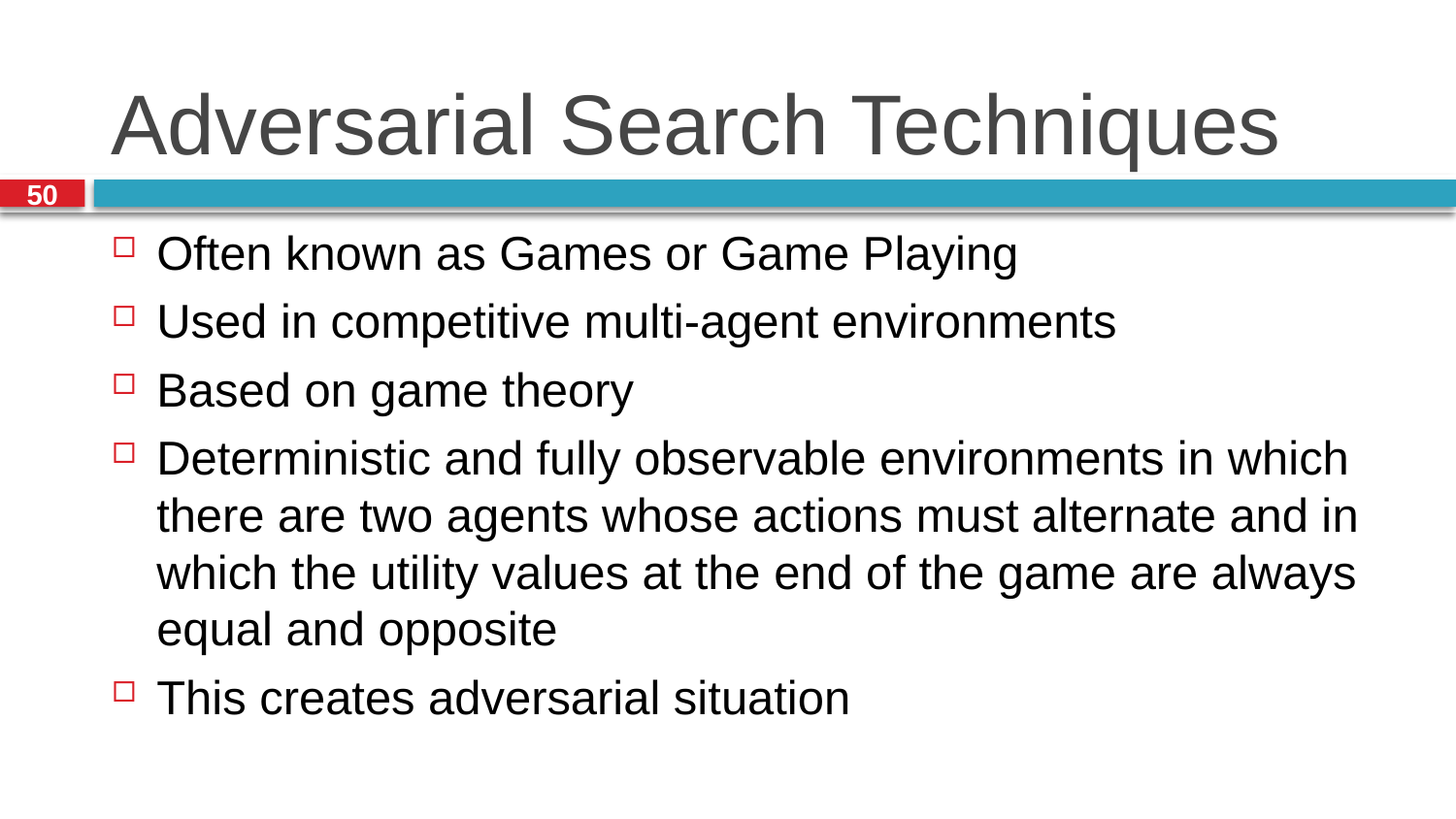

# Adversarial Search Techniques
50
Often known as Games or Game Playing
Used in competitive multi-agent environments
Based on game theory
Deterministic and fully observable environments in which there are two agents whose actions must alternate and in which the utility values at the end of the game are always equal and opposite
This creates adversarial situation